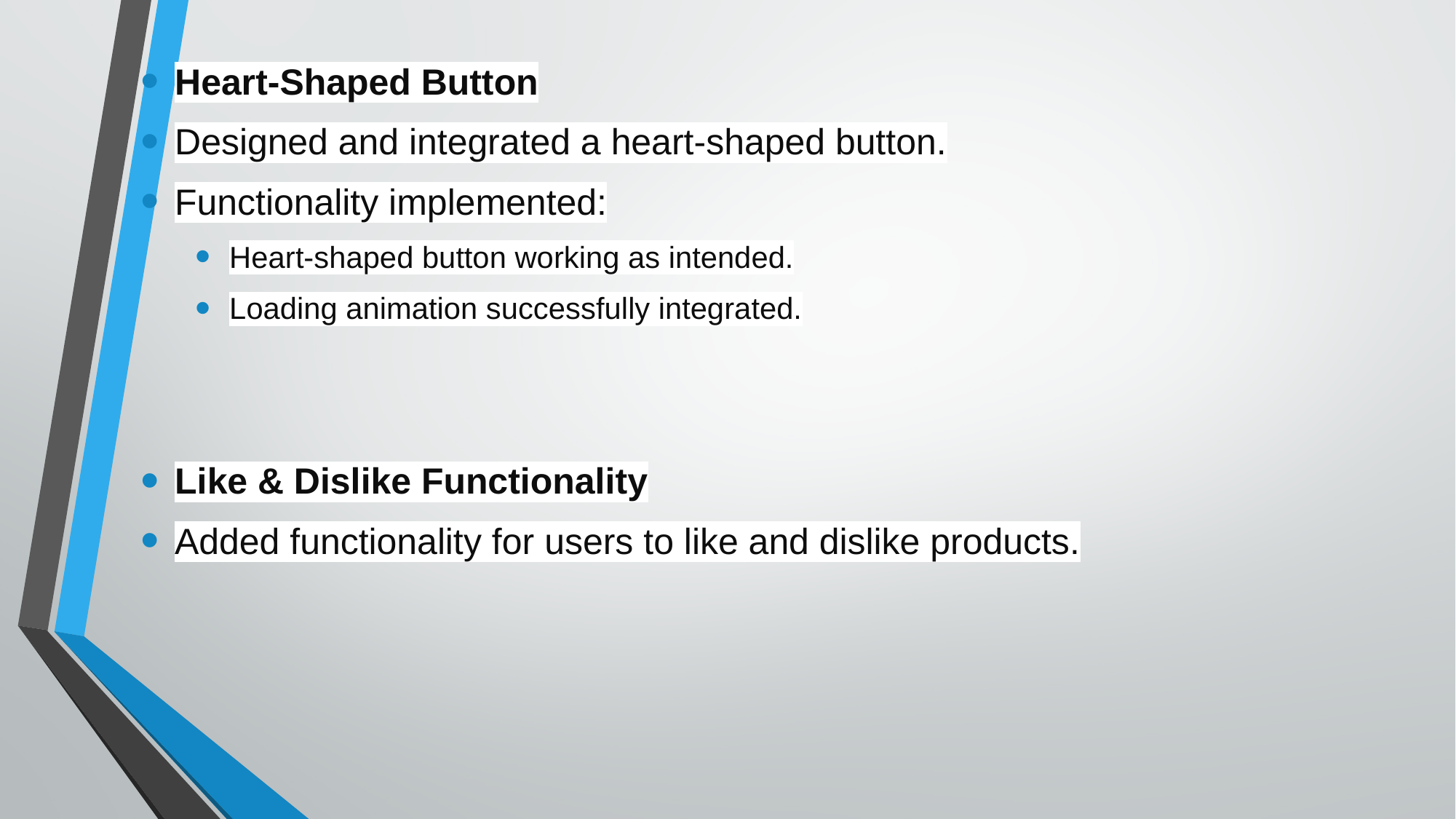

Heart-Shaped Button
Designed and integrated a heart-shaped button.
Functionality implemented:
Heart-shaped button working as intended.
Loading animation successfully integrated.

Like & Dislike Functionality
Added functionality for users to like and dislike products.